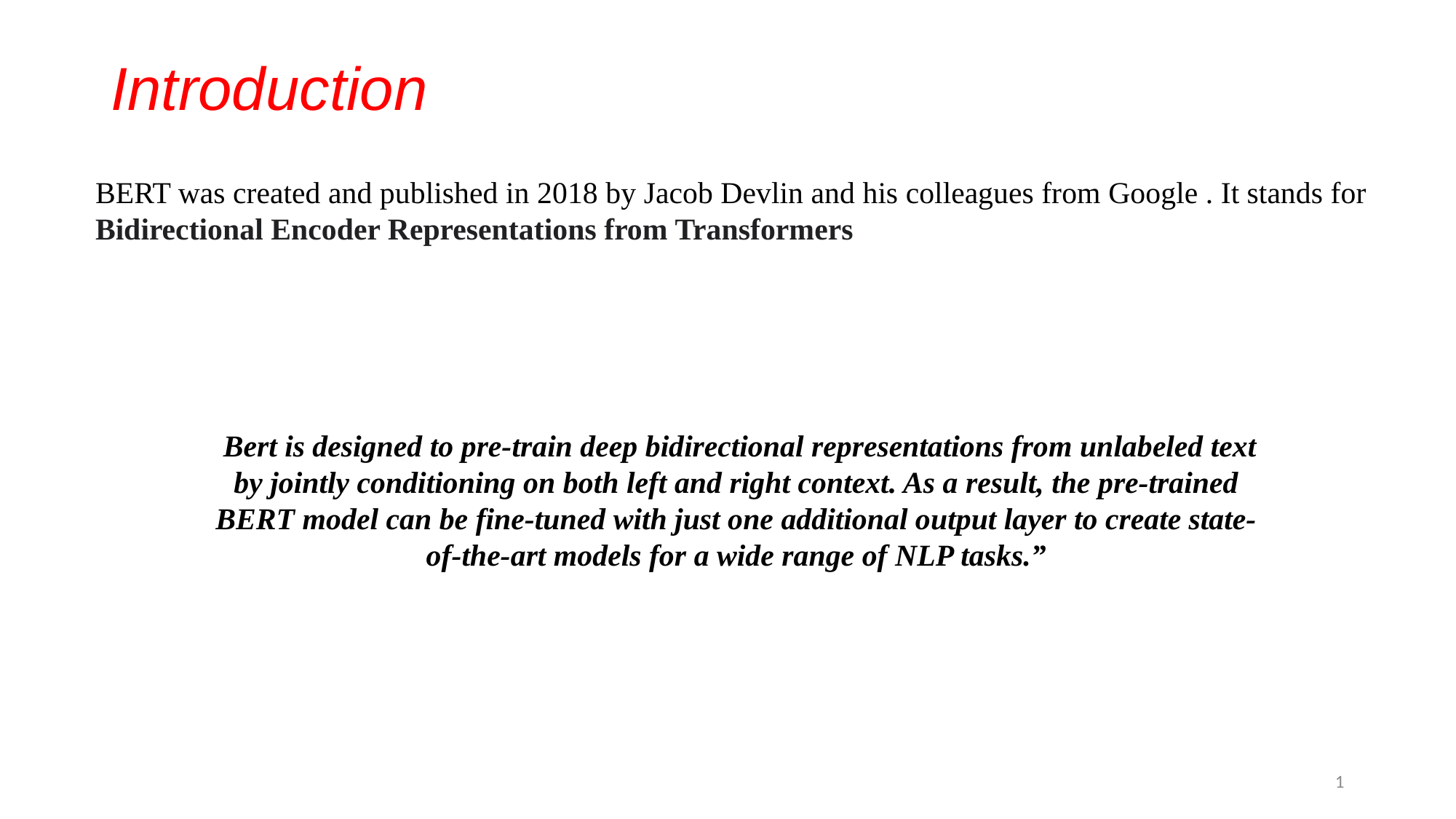

# Introduction
BERT was created and published in 2018 by Jacob Devlin and his colleagues from Google . It stands for Bidirectional Encoder Representations from Transformers
 Bert is designed to pre-train deep bidirectional representations from unlabeled text by jointly conditioning on both left and right context. As a result, the pre-trained BERT model can be fine-tuned with just one additional output layer to create state-of-the-art models for a wide range of NLP tasks.”
1